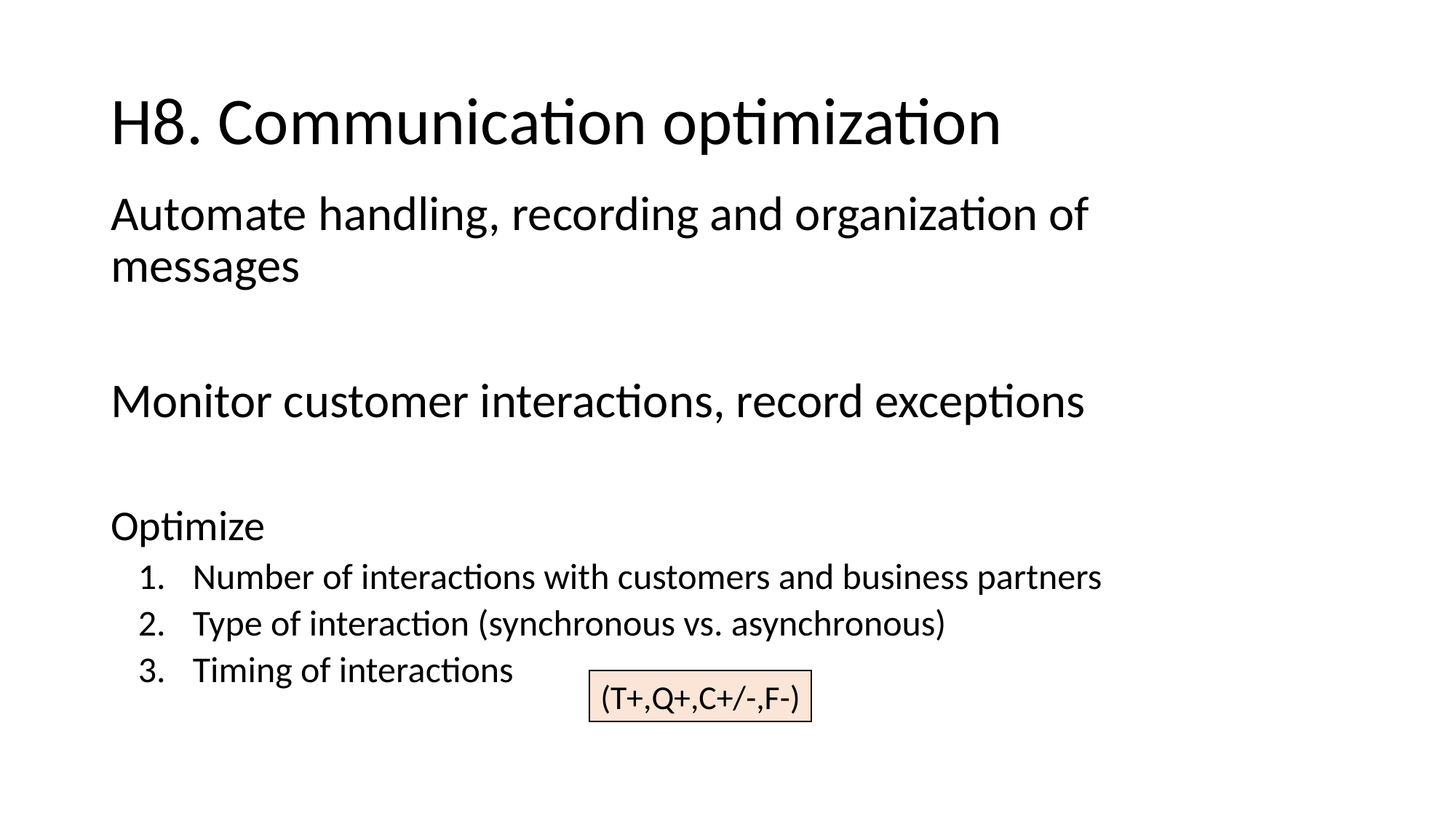

# H8. Communication optimization
Automate handling, recording and organization of messages

Monitor customer interactions, record exceptions

Optimize
Number of interactions with customers and business partners
Type of interaction (synchronous vs. asynchronous)
Timing of interactions

(T+,Q+,C+/-,F-)